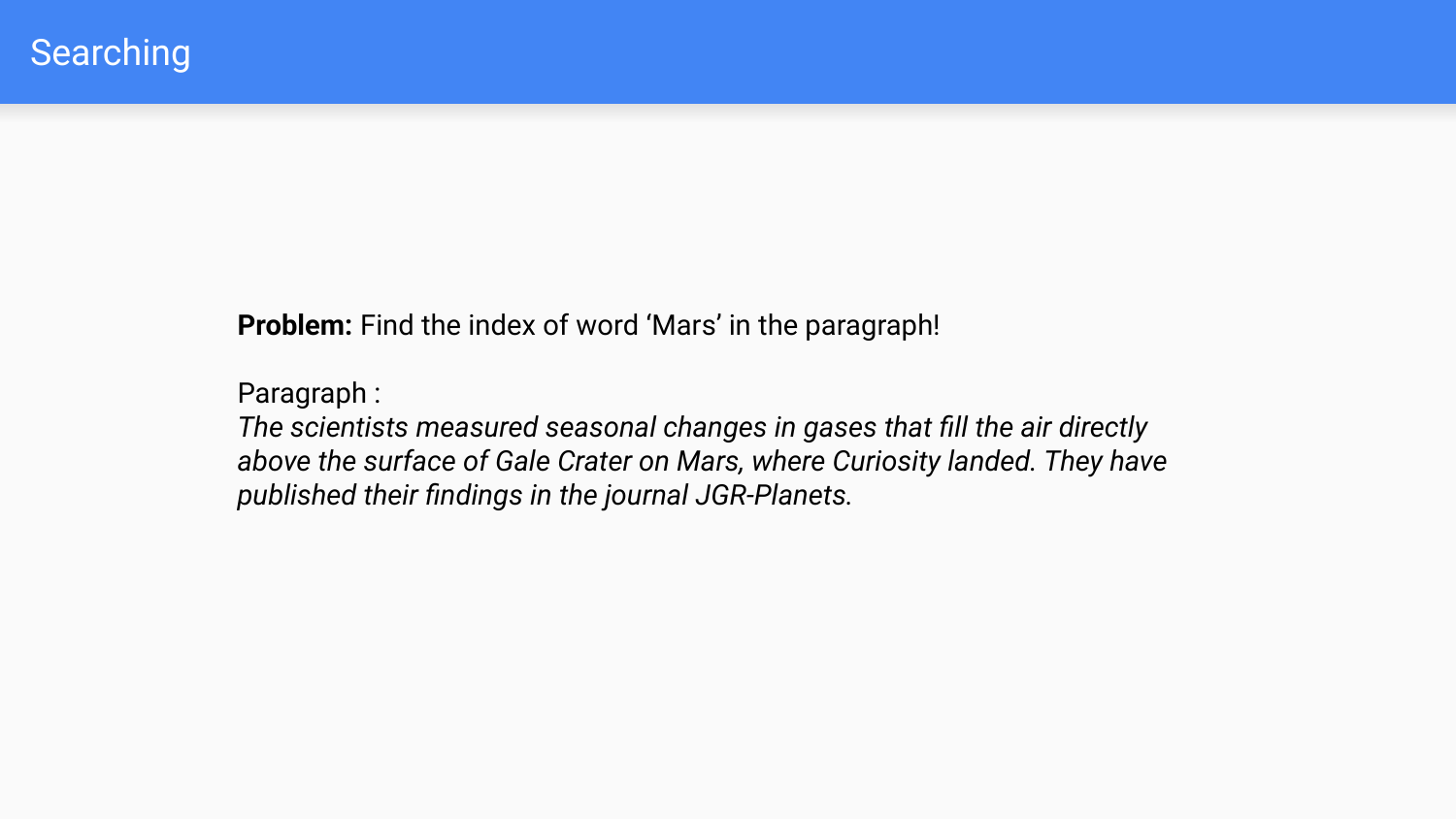

# Searching
Problem: Find the index of word ‘Mars’ in the paragraph!

Paragraph :
The scientists measured seasonal changes in gases that fill the air directly above the surface of Gale Crater on Mars, where Curiosity landed. They have published their findings in the journal JGR-Planets.